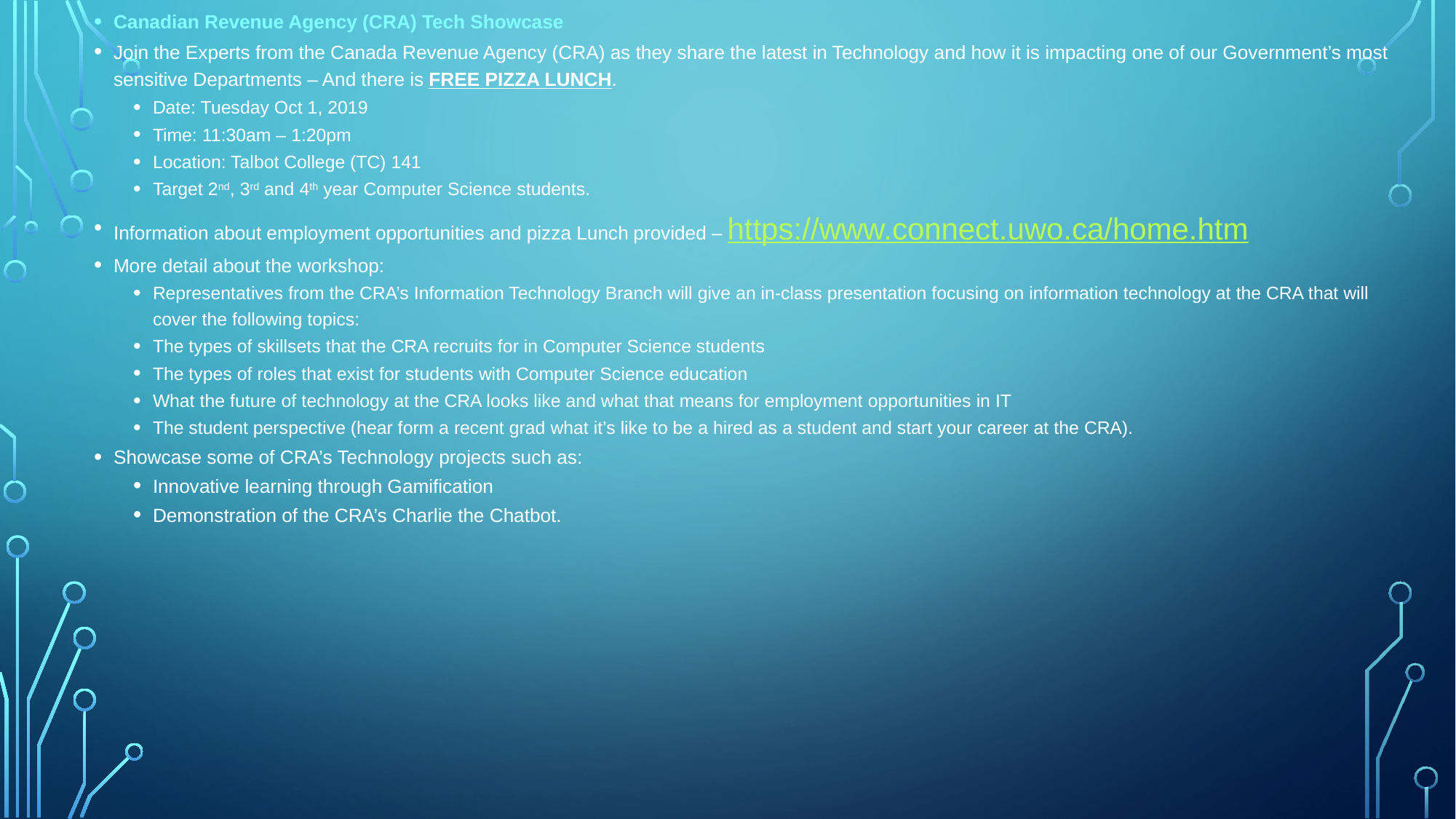

Canadian Revenue Agency (CRA) Tech Showcase
Join the Experts from the Canada Revenue Agency (CRA) as they share the latest in Technology and how it is impacting one of our Government’s most sensitive Departments – And there is FREE PIZZA LUNCH.
Date: Tuesday Oct 1, 2019
Time: 11:30am – 1:20pm
Location: Talbot College (TC) 141
Target 2nd, 3rd and 4th year Computer Science students.
Information about employment opportunities and pizza Lunch provided – https://www.connect.uwo.ca/home.htm
More detail about the workshop:
Representatives from the CRA’s Information Technology Branch will give an in-class presentation focusing on information technology at the CRA that will cover the following topics:
The types of skillsets that the CRA recruits for in Computer Science students
The types of roles that exist for students with Computer Science education
What the future of technology at the CRA looks like and what that means for employment opportunities in IT
The student perspective (hear form a recent grad what it’s like to be a hired as a student and start your career at the CRA).
Showcase some of CRA’s Technology projects such as:
Innovative learning through Gamification
Demonstration of the CRA’s Charlie the Chatbot.